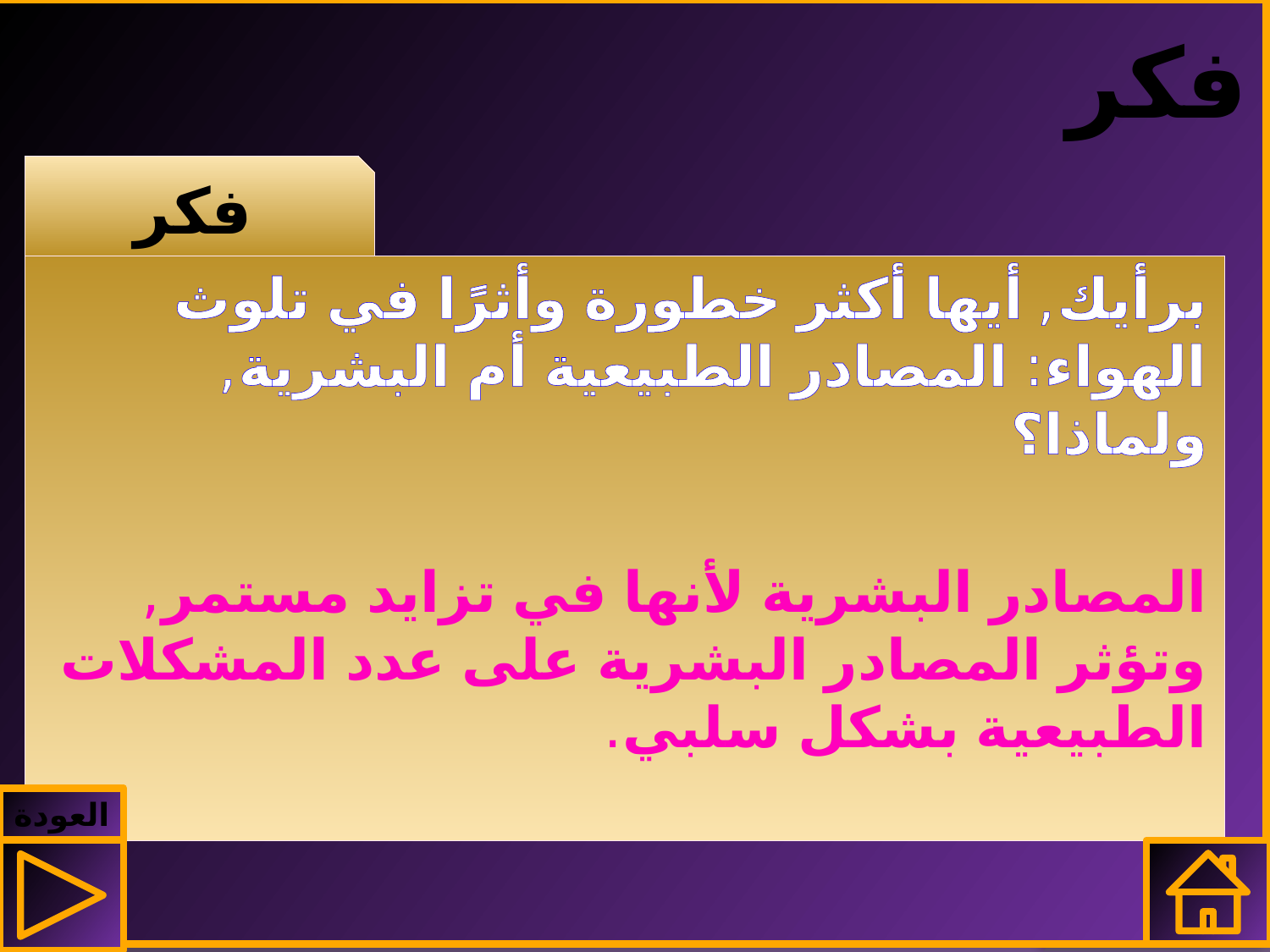

# فكر
فكر
برأيك, أيها أكثر خطورة وأثرًا في تلوث الهواء: المصادر الطبيعية أم البشرية, ولماذا؟

المصادر البشرية لأنها في تزايد مستمر, وتؤثر المصادر البشرية على عدد المشكلات الطبيعية بشكل سلبي.

العودة